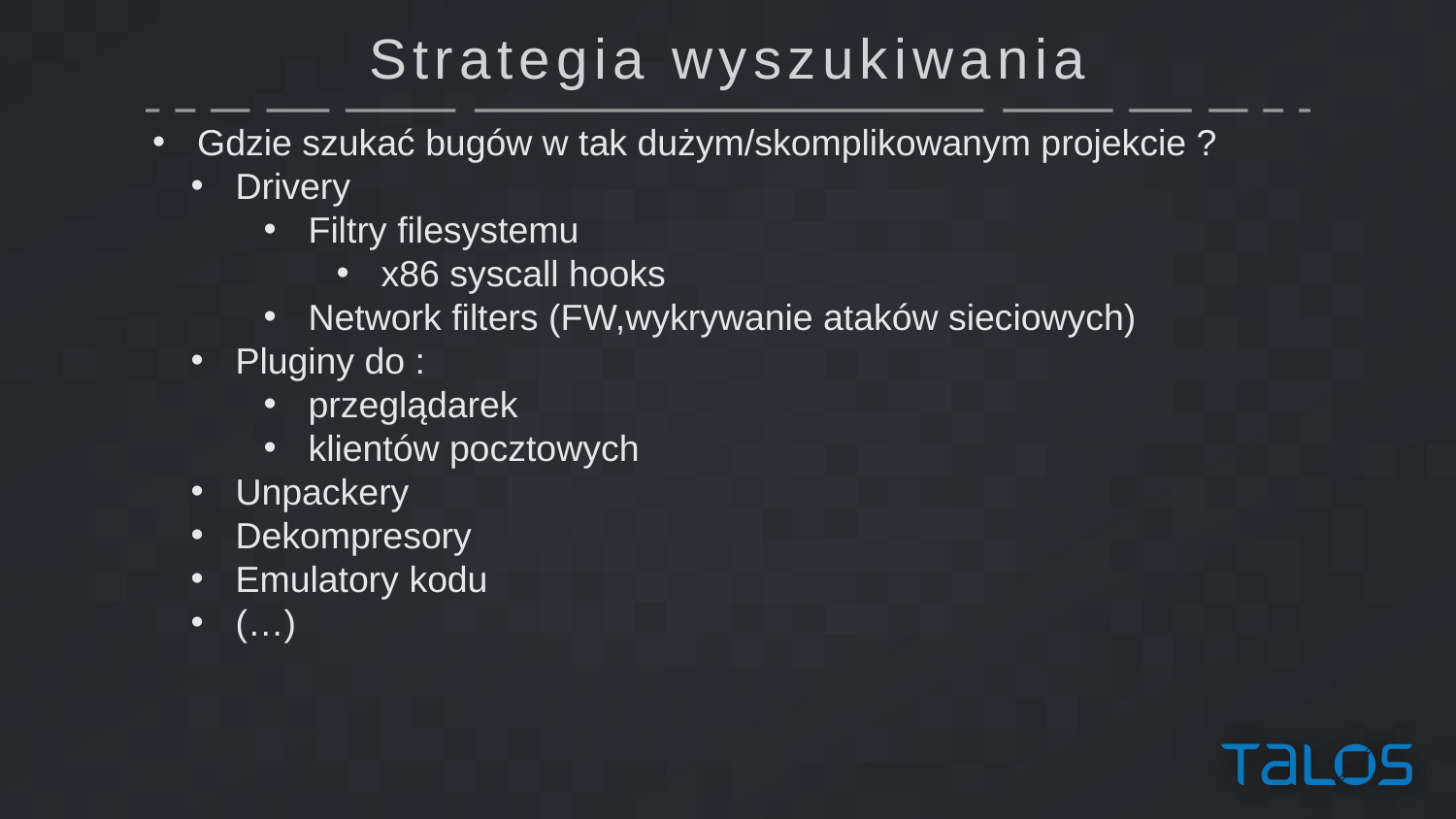

# Strategia wyszukiwania
 Gdzie szukać bugów w tak dużym/skomplikowanym projekcie ?
 Drivery
 Filtry filesystemu
 x86 syscall hooks
 Network filters (FW,wykrywanie ataków sieciowych)
 Pluginy do :
 przeglądarek
 klientów pocztowych
 Unpackery
 Dekompresory
 Emulatory kodu
 (…)